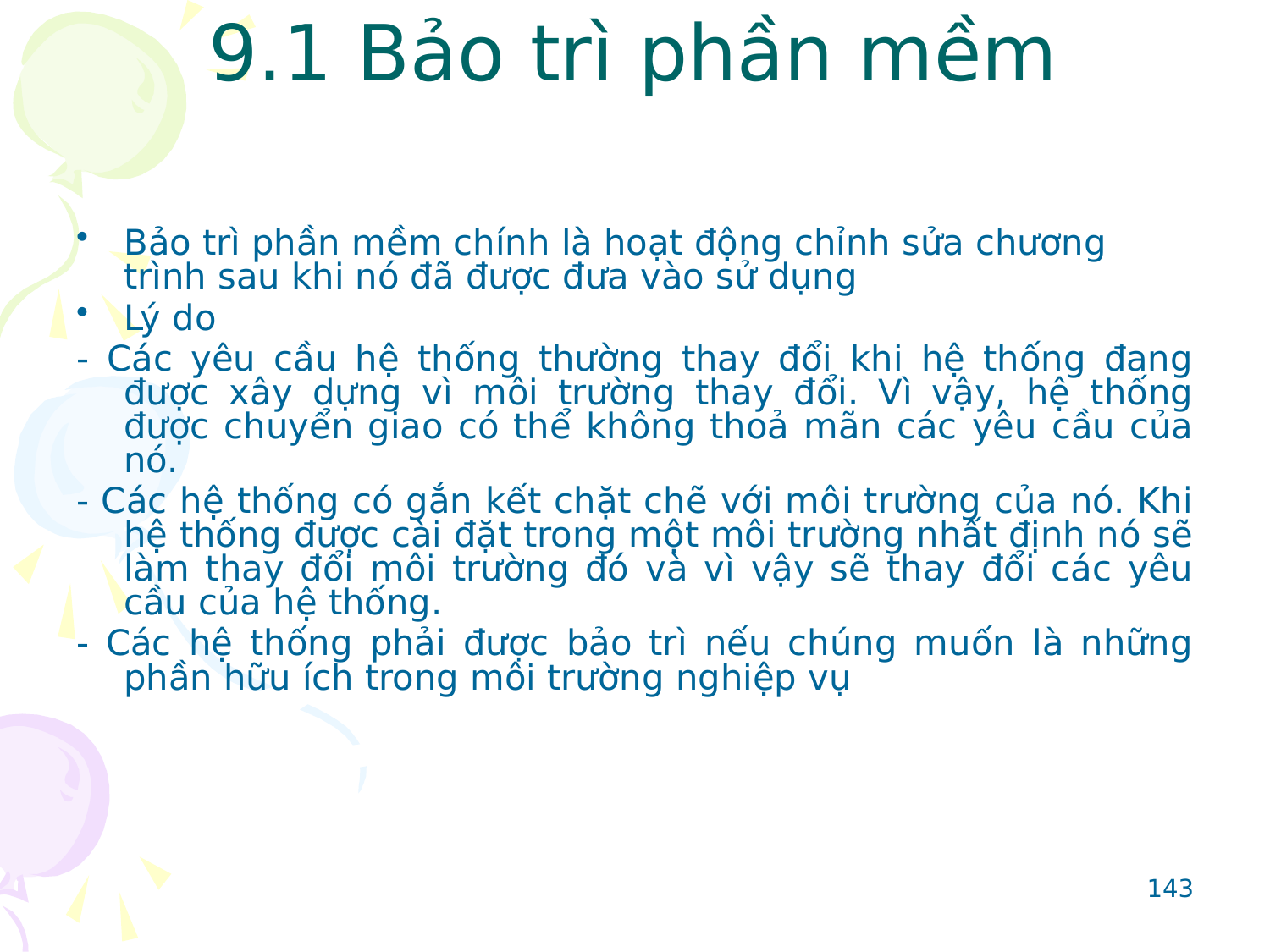

# 9.1 Bảo trì phần mềm
Bảo trì phần mềm chính là hoạt động chỉnh sửa chương trình sau khi nó đã được đưa vào sử dụng
Lý do
- Các yêu cầu hệ thống thường thay đổi khi hệ thống đang được xây dựng vì môi trường thay đổi. Vì vậy, hệ thống được chuyển giao có thể không thoả mãn các yêu cầu của nó.
- Các hệ thống có gắn kết chặt chẽ với môi trường của nó. Khi hệ thống được cài đặt trong một môi trường nhất định nó sẽ làm thay đổi môi trường đó và vì vậy sẽ thay đổi các yêu cầu của hệ thống.
- Các hệ thống phải được bảo trì nếu chúng muốn là những phần hữu ích trong môi trường nghiệp vụ
143